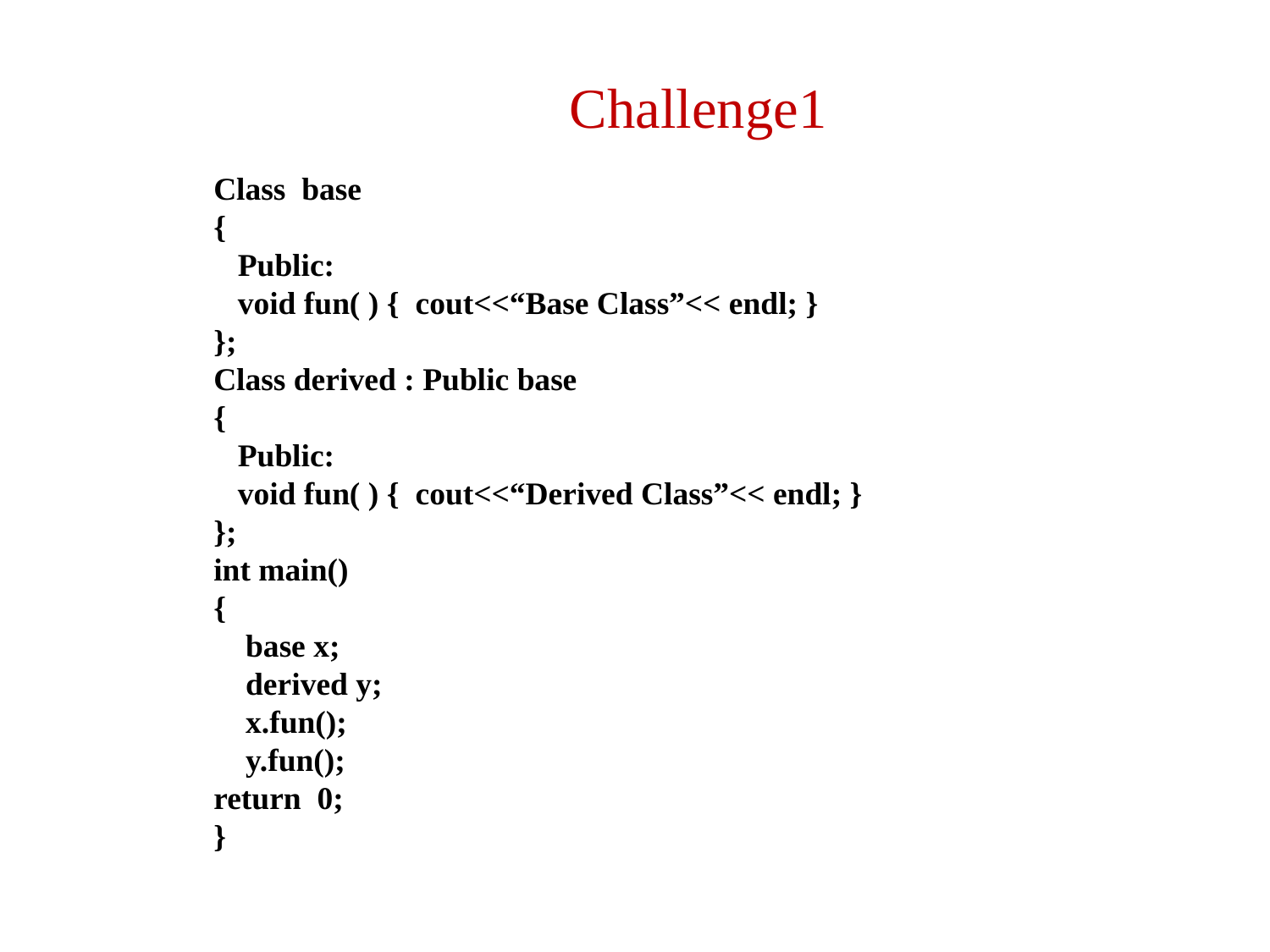

Challenge1

Class  base
{
   Public:
   void fun( ) {  cout<<“Base Class”<< endl; }
};
Class derived : Public base
{
   Public:
   void fun( ) {  cout<<“Derived Class”<< endl; }
};
int main()
{
    base x;
    derived y;
    x.fun();
    y.fun();
return  0;
}